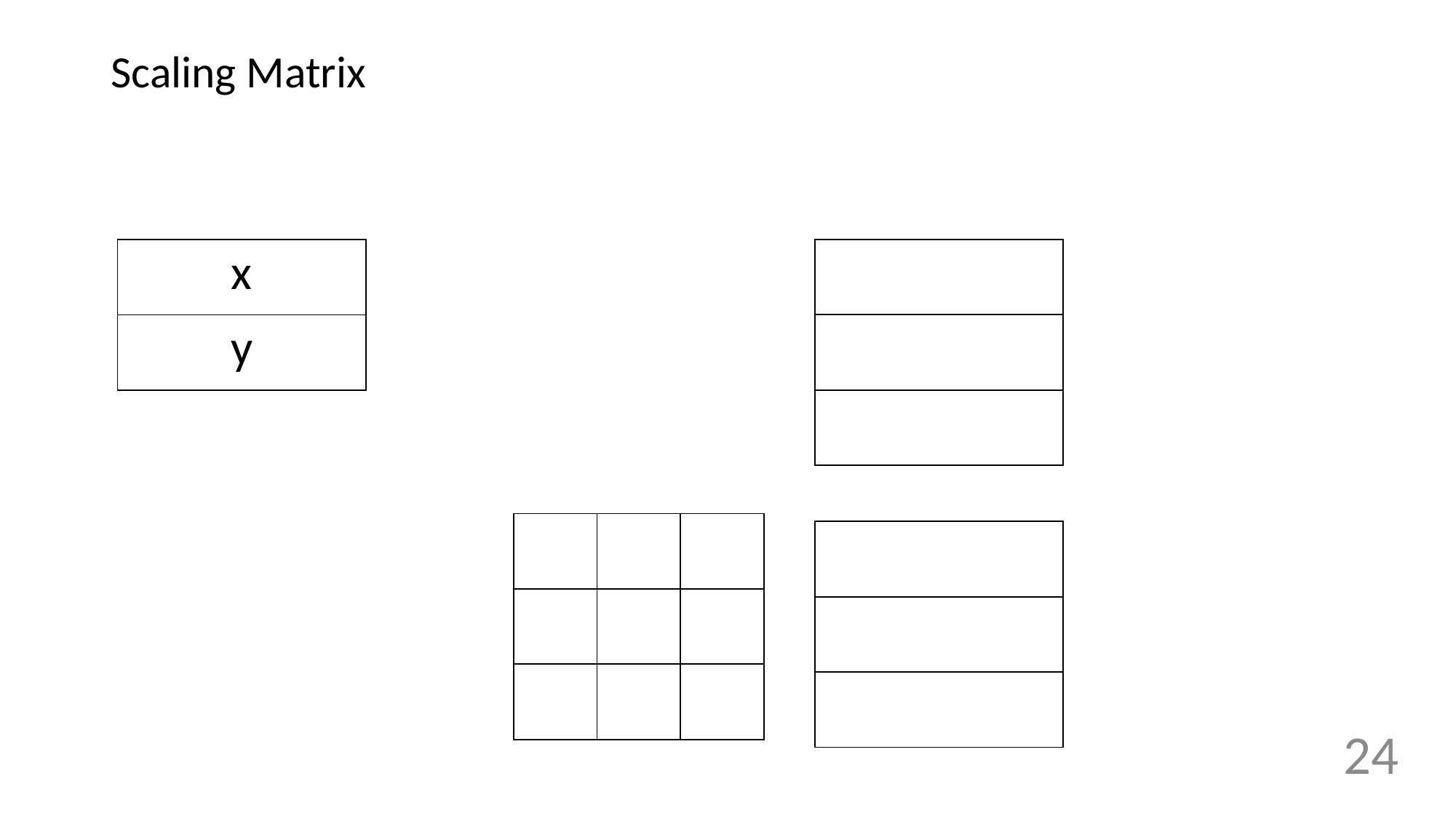

# Scaling Matrix
|  |
| --- |
|  |
|  |
| x |
| --- |
| y |
|  |  |  |
| --- | --- | --- |
|  |  |  |
|  |  |  |
|  |
| --- |
|  |
|  |
24